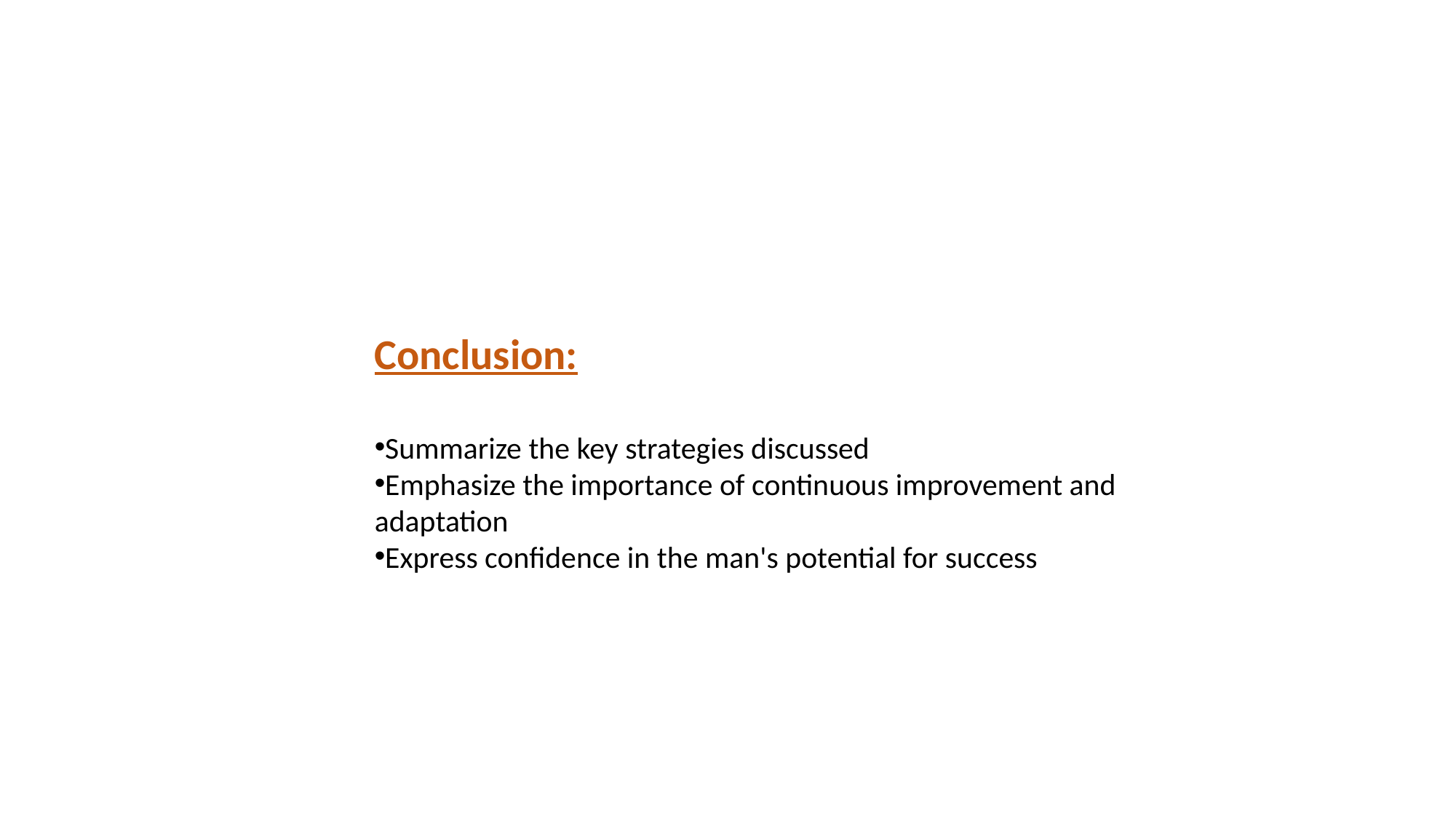

Conclusion:

Summarize the key strategies discussed
Emphasize the importance of continuous improvement and adaptation
Express confidence in the man's potential for success